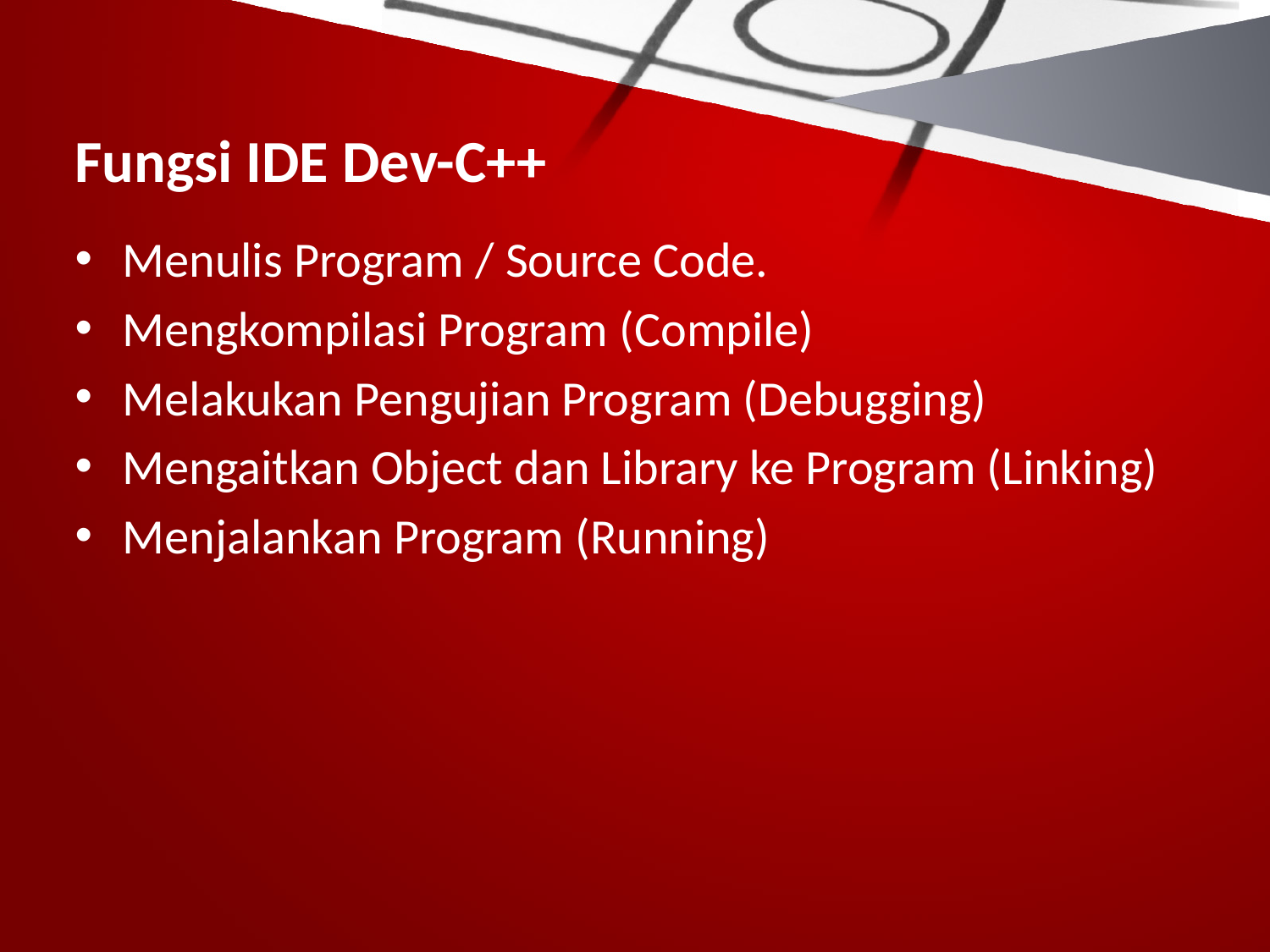

# Fungsi IDE Dev-C++
Menulis Program / Source Code.
Mengkompilasi Program (Compile)
Melakukan Pengujian Program (Debugging)
Mengaitkan Object dan Library ke Program (Linking)
Menjalankan Program (Running)